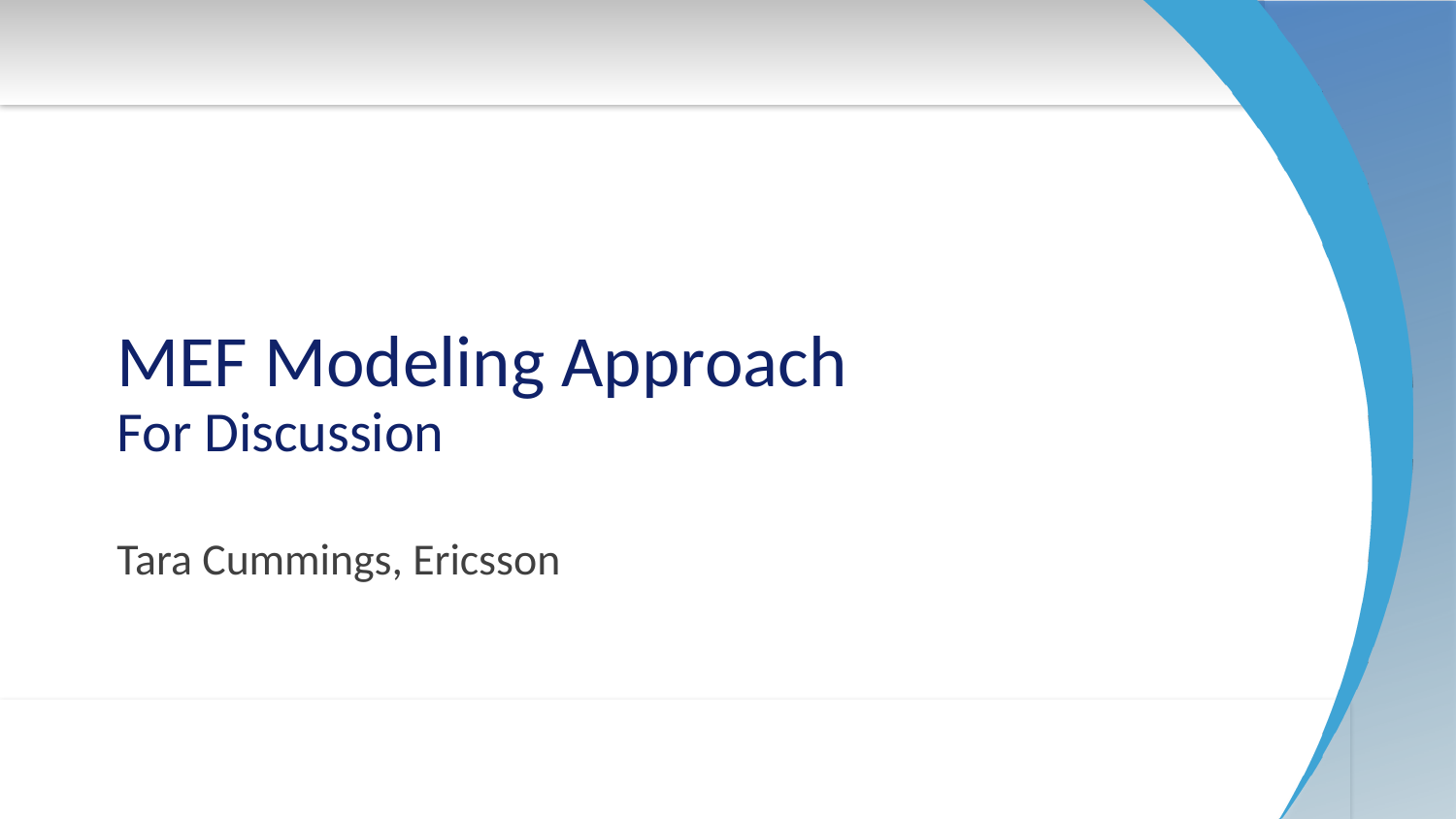

# MEF Modeling Approach For Discussion
Tara Cummings, Ericsson